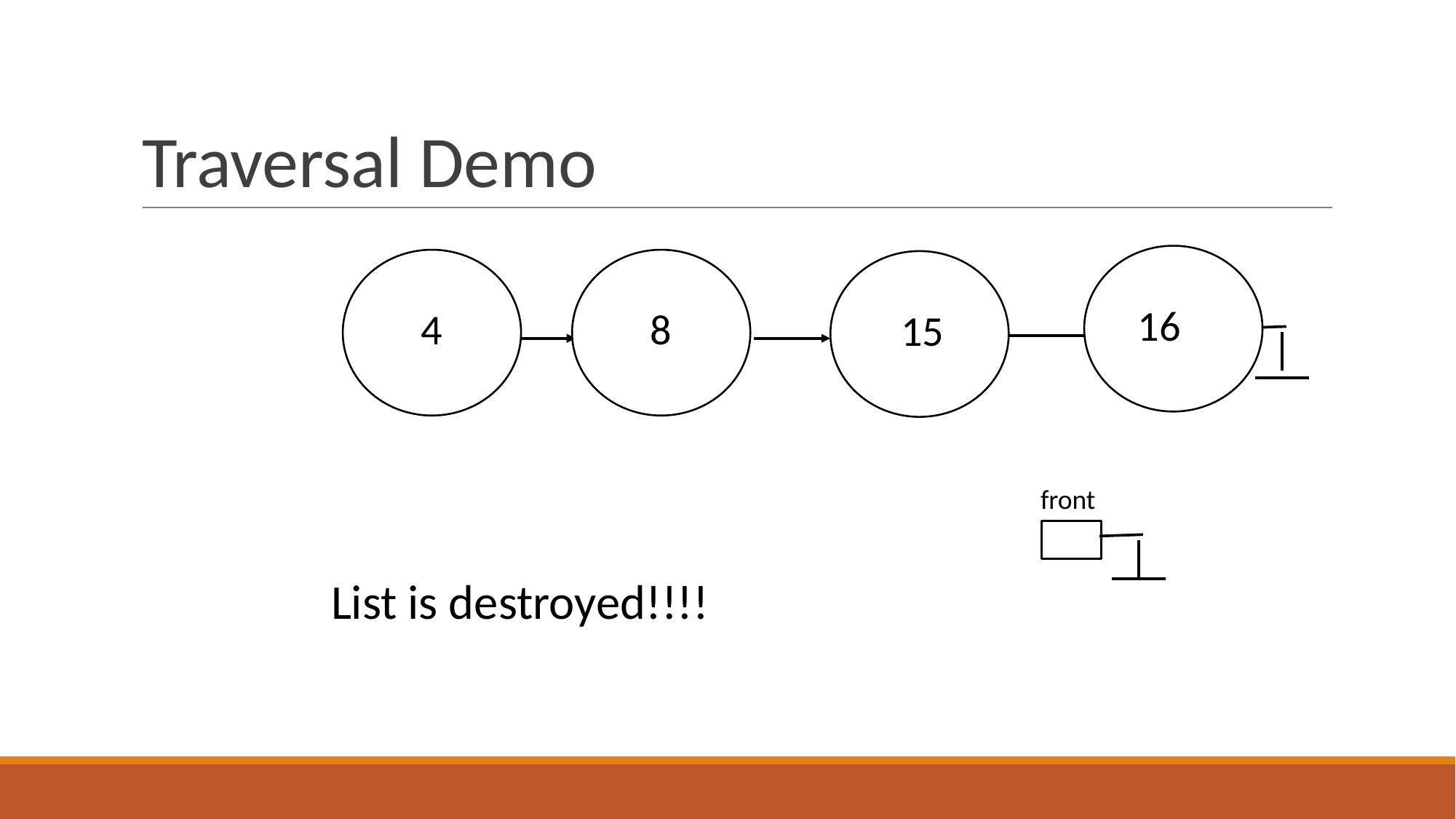

# Traversal Demo

16

4

8

15

front

List is destroyed!!!!